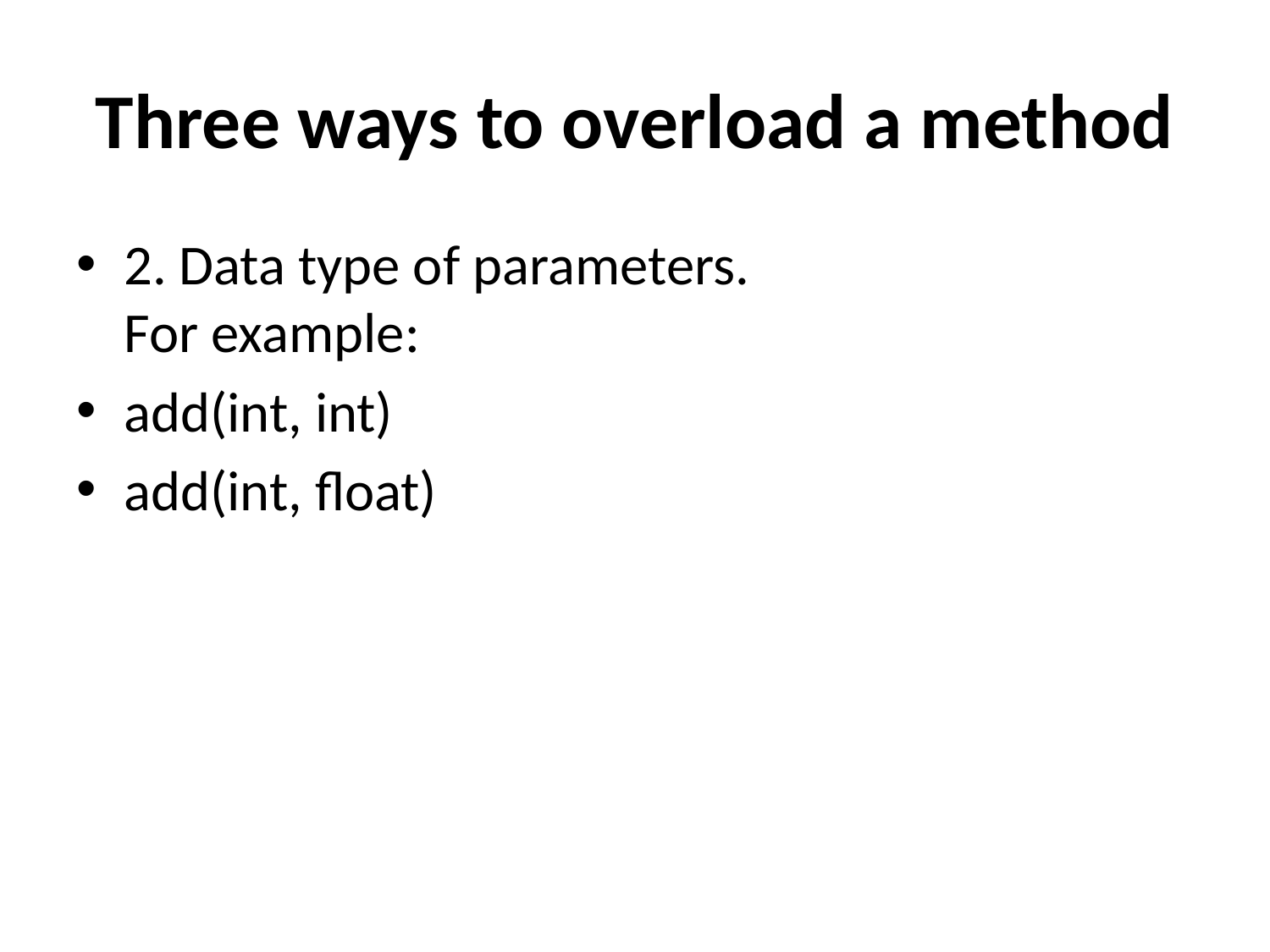

# Three ways to overload a method
2. Data type of parameters.
For example:
add(int, int)
add(int, float)